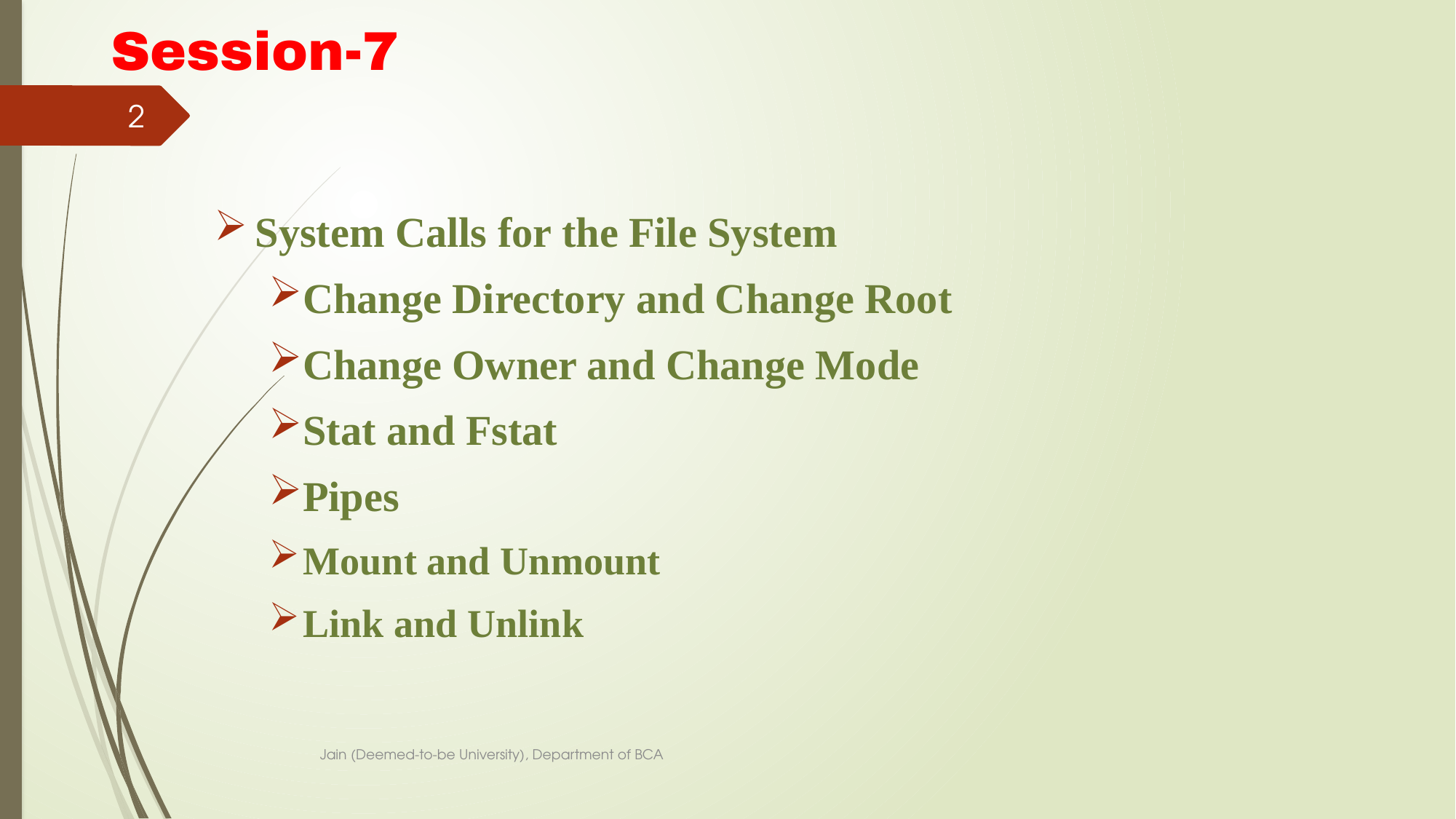

# Session-7
2

System Calls for the File System
Change Directory and Change Root
Change Owner and Change Mode
Stat and Fstat
Pipes
Mount and Unmount
Link and Unlink

Jain (Deemed-to-be University), Department of BCA